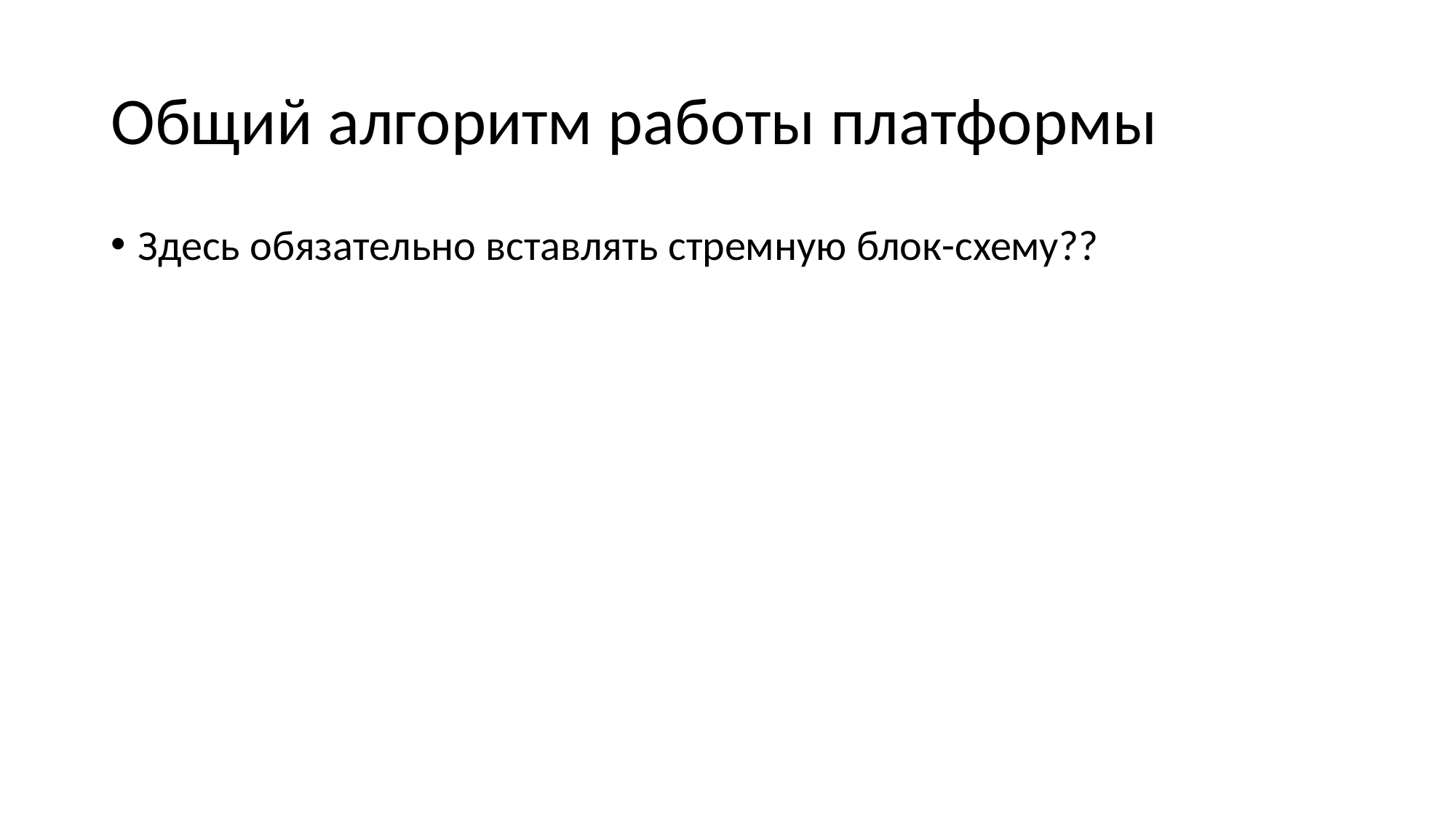

# Общий алгоритм работы платформы
Здесь обязательно вставлять стремную блок-схему??